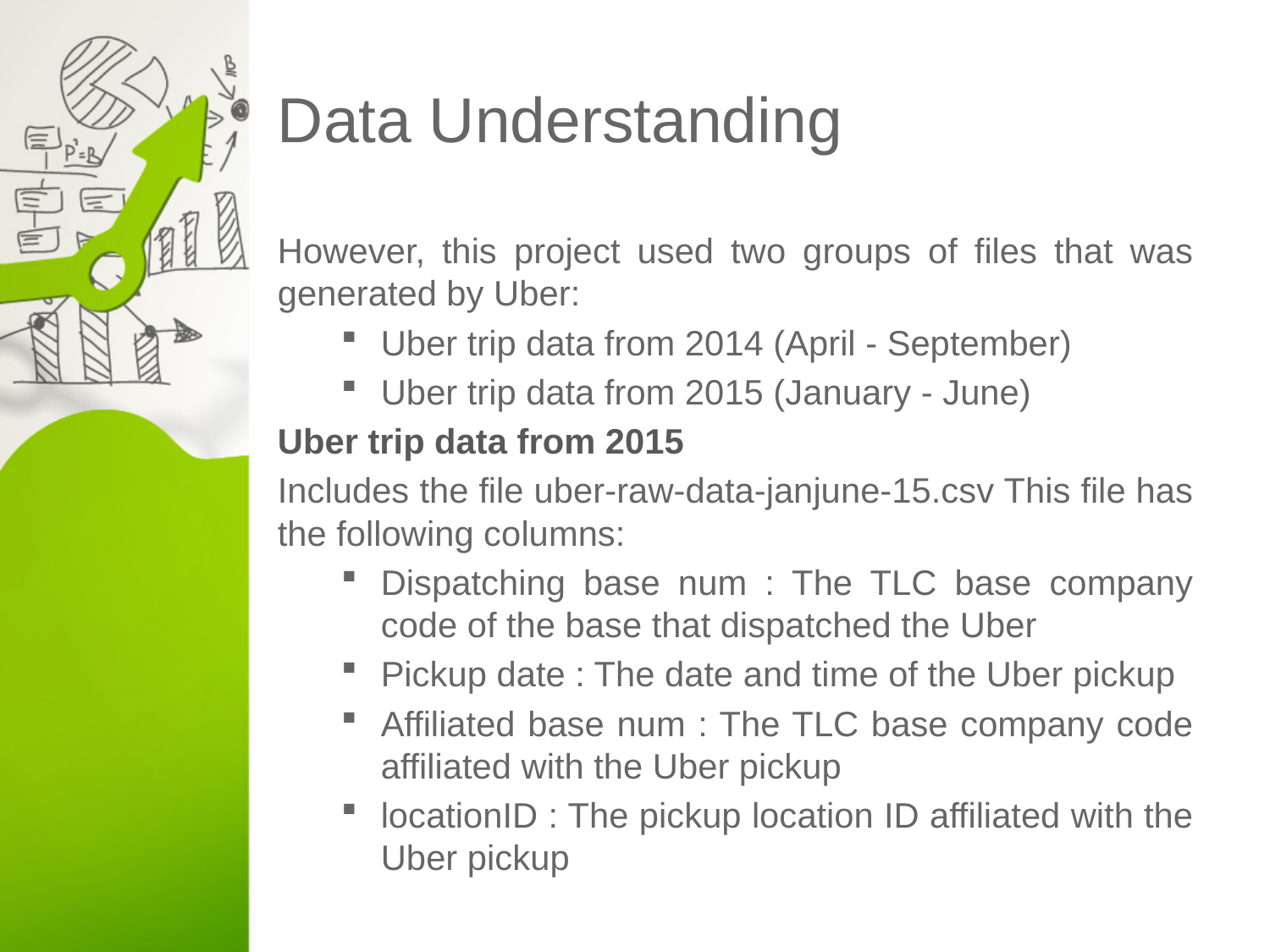

# Data Understanding
However, this project used two groups of files that was generated by Uber:
Uber trip data from 2014 (April - September)
Uber trip data from 2015 (January - June)
Uber trip data from 2015
Includes the file uber-raw-data-janjune-15.csv This file has the following columns:
Dispatching base num : The TLC base company code of the base that dispatched the Uber
Pickup date : The date and time of the Uber pickup
Affiliated base num : The TLC base company code affiliated with the Uber pickup
locationID : The pickup location ID affiliated with the Uber pickup